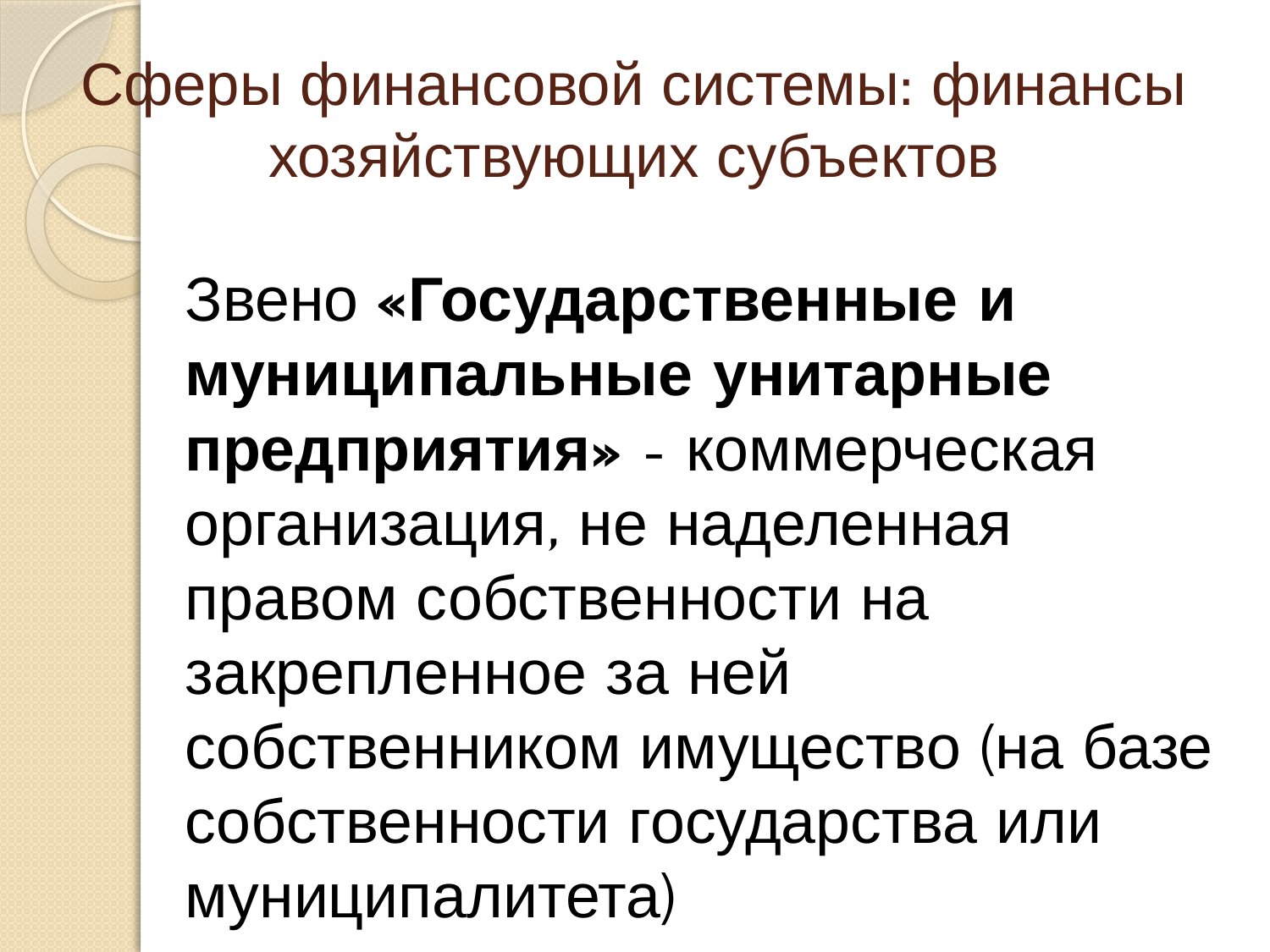

# Сферы финансовой системы: финансы хозяйствующих субъектов
Звено «Государственные и муниципальные унитарные предприятия» - коммерческая организация, не наделенная правом собственности на закрепленное за ней собственником имущество (на базе собственности государства или муниципалитета)